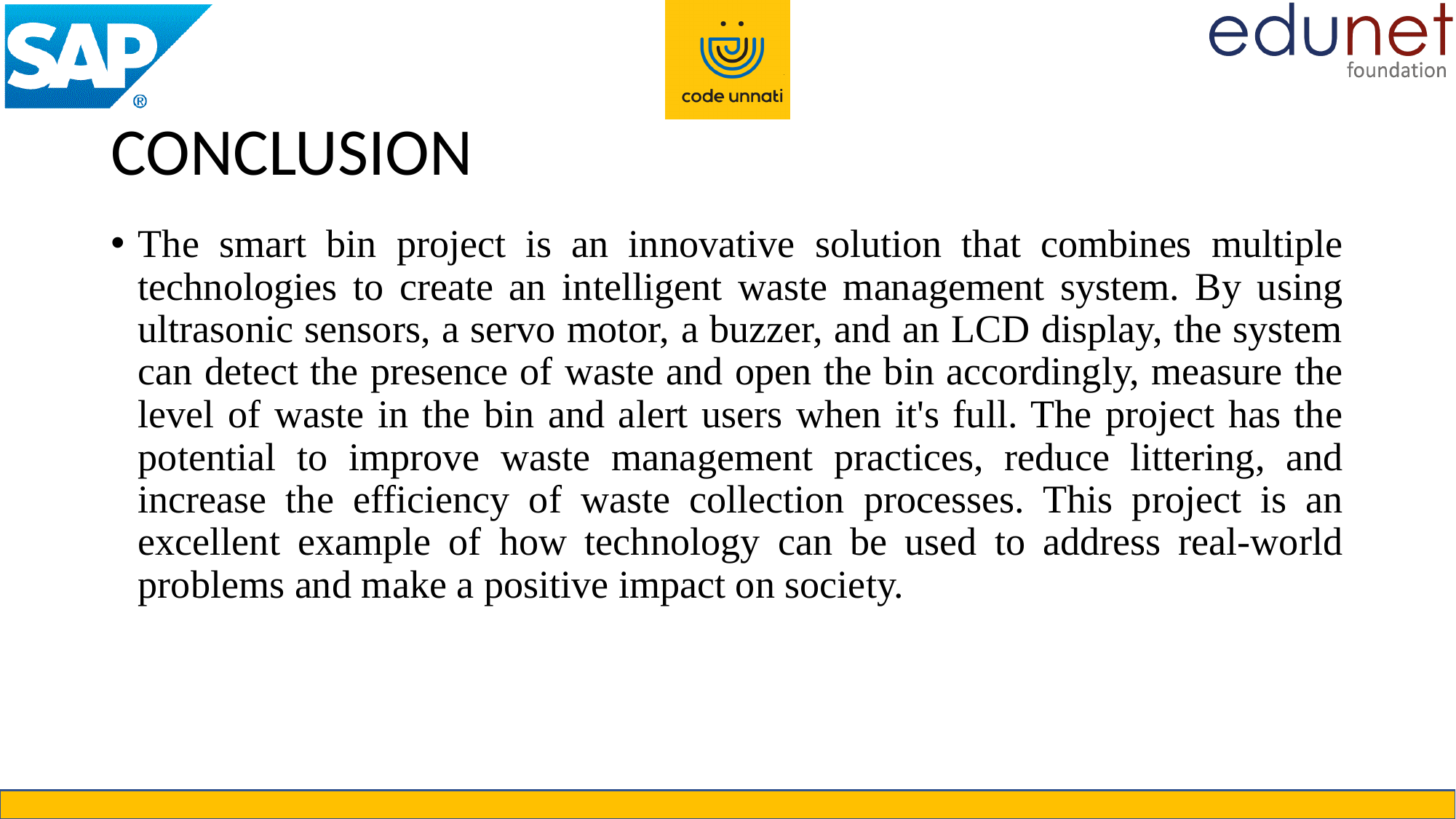

# CONCLUSION
The smart bin project is an innovative solution that combines multiple technologies to create an intelligent waste management system. By using ultrasonic sensors, a servo motor, a buzzer, and an LCD display, the system can detect the presence of waste and open the bin accordingly, measure the level of waste in the bin and alert users when it's full. The project has the potential to improve waste management practices, reduce littering, and increase the efficiency of waste collection processes. This project is an excellent example of how technology can be used to address real-world problems and make a positive impact on society.